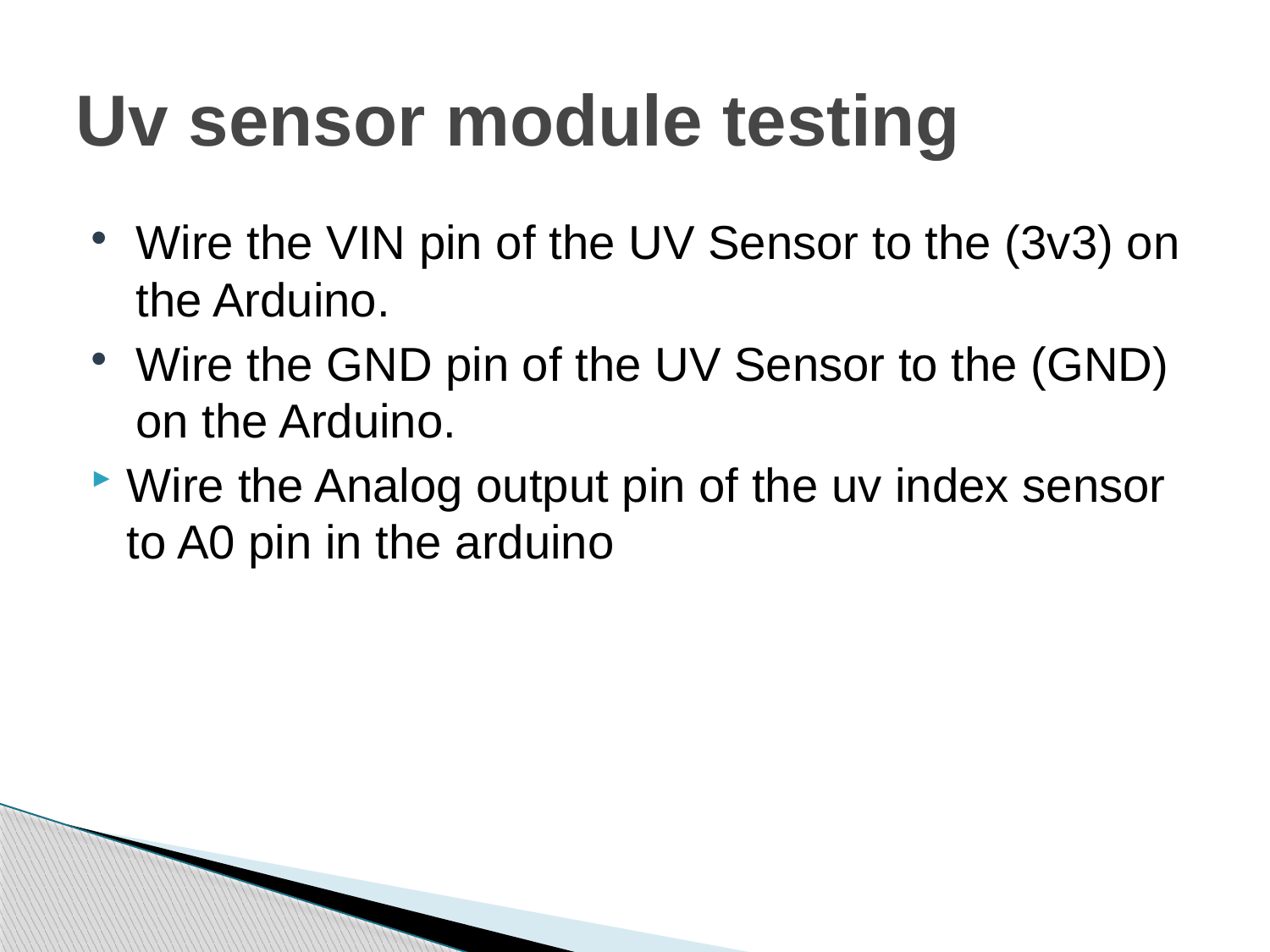

# Uv sensor module testing
Wire the VIN pin of the UV Sensor to the (3v3) on the Arduino.
Wire the GND pin of the UV Sensor to the (GND) on the Arduino.
Wire the Analog output pin of the uv index sensor to A0 pin in the arduino